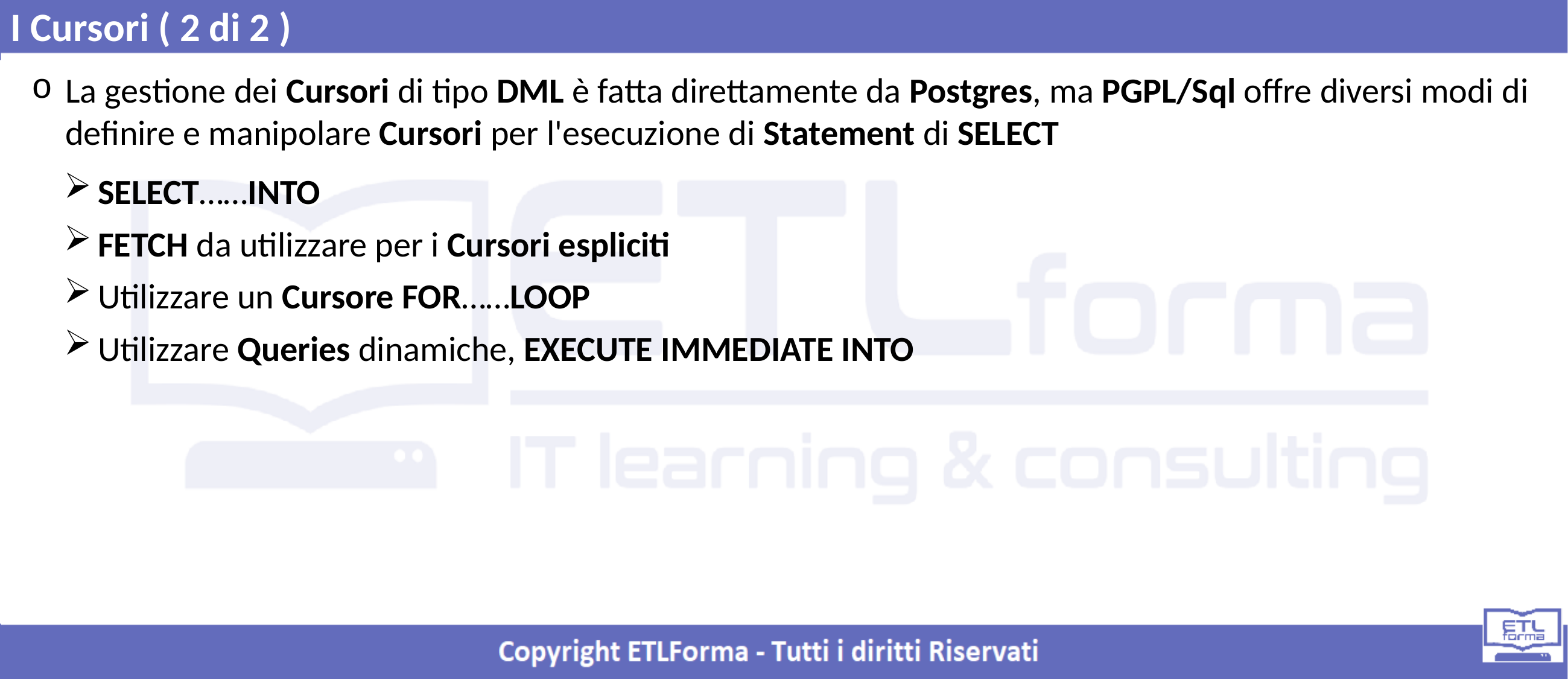

I Cursori ( 2 di 2 )
La gestione dei Cursori di tipo DML è fatta direttamente da Postgres, ma PGPL/Sql offre diversi modi di definire e manipolare Cursori per l'esecuzione di Statement di SELECT
SELECT……INTO
FETCH da utilizzare per i Cursori espliciti
Utilizzare un Cursore FOR……LOOP
Utilizzare Queries dinamiche, EXECUTE IMMEDIATE INTO